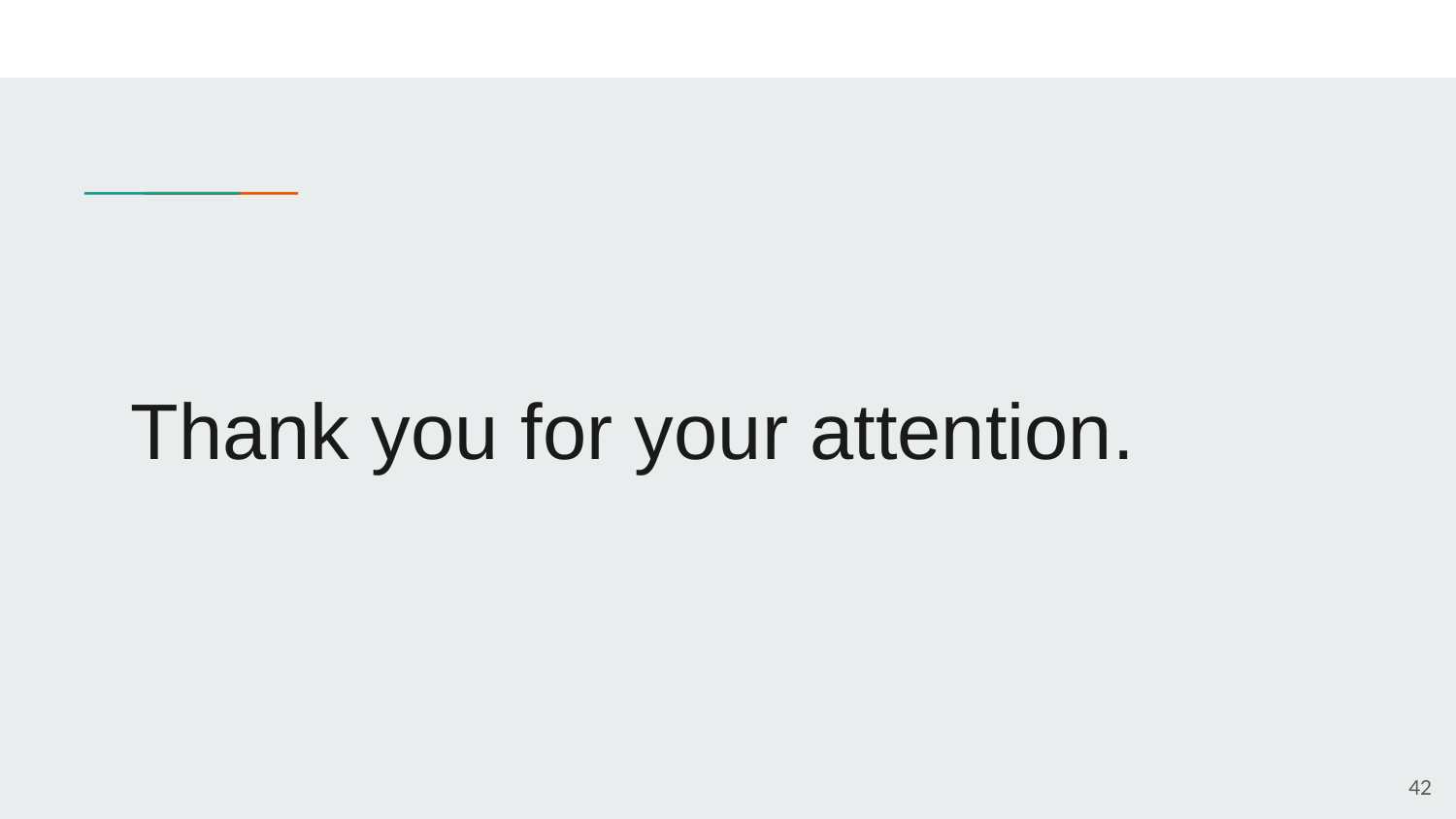

# Thank you for your attention.
42